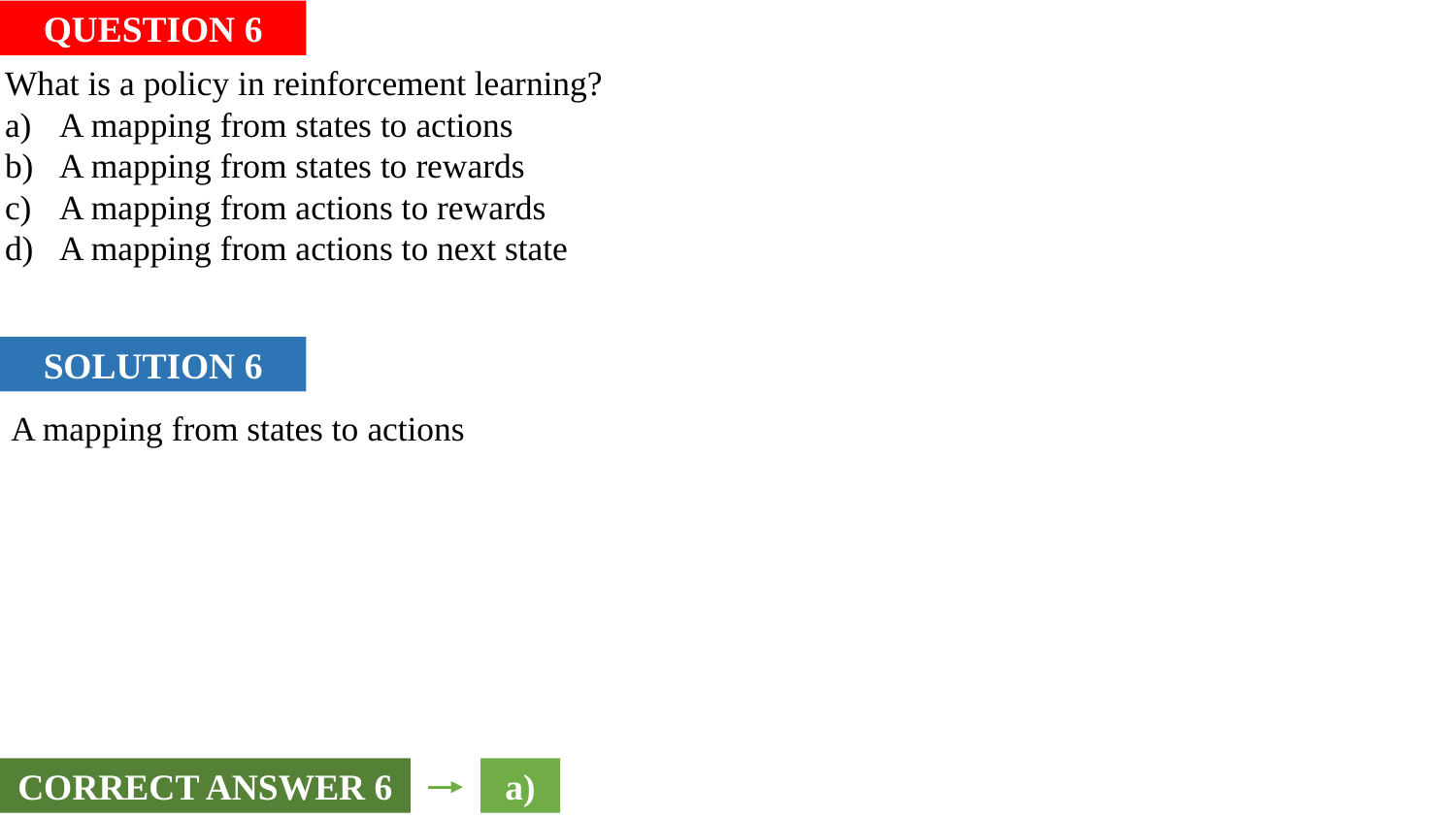

QUESTION 6
What is a policy in reinforcement learning?
A mapping from states to actions
A mapping from states to rewards
A mapping from actions to rewards
A mapping from actions to next state
SOLUTION 6
A mapping from states to actions
CORRECT ANSWER 6
a)